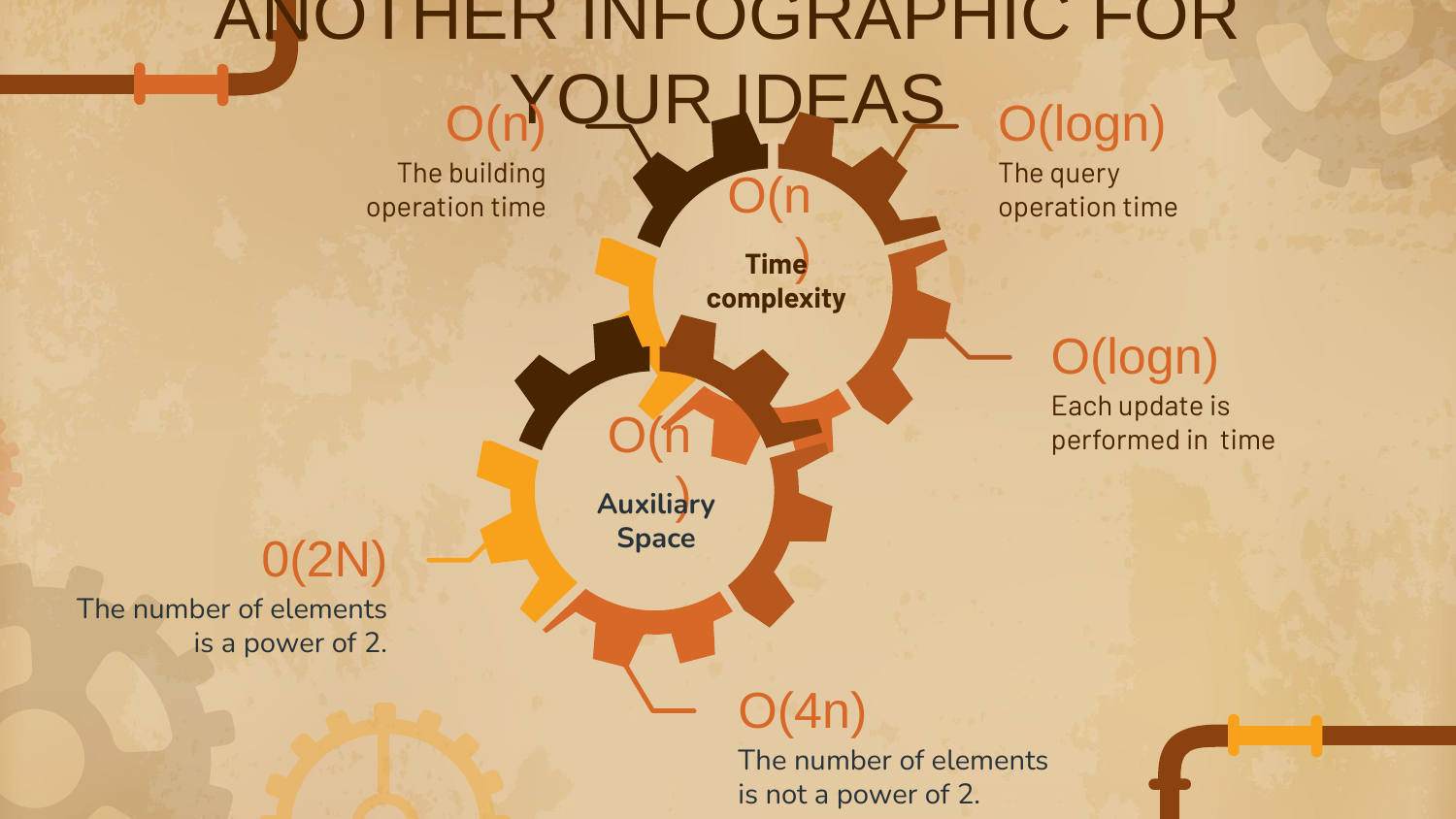

# ANOTHER INFOGRAPHIC FOR YOUR IDEAS
O(logn)
O(n)

The building operation time
The query operation time
O(n)
Time complexity

O(logn)

Each update is performed in  time

O(n)

Auxiliary Space
0(2N)

The number of elements is a power of 2.

O(4n)
The number of elements is not a power of 2.